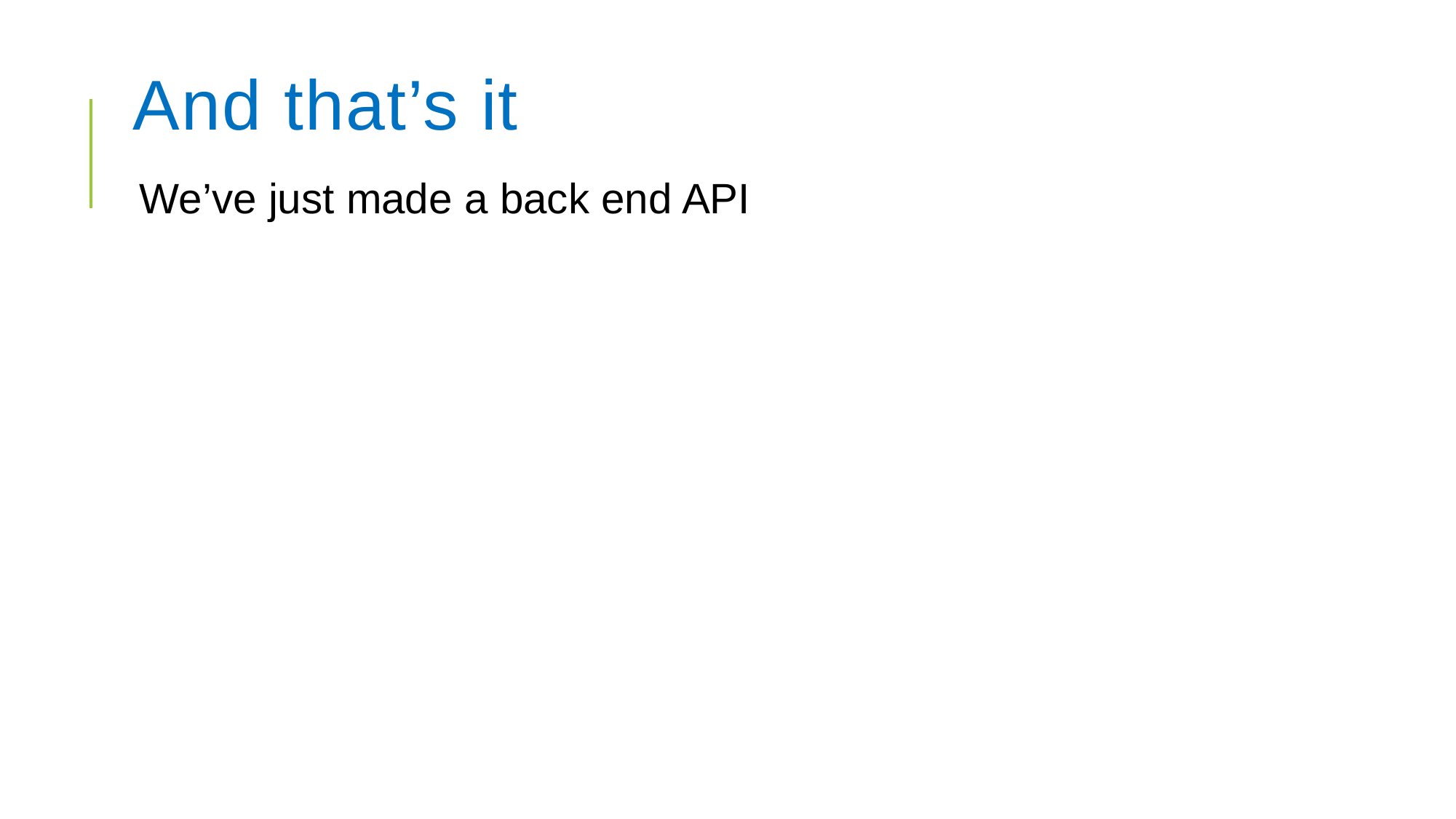

# And that’s it
We’ve just made a back end API